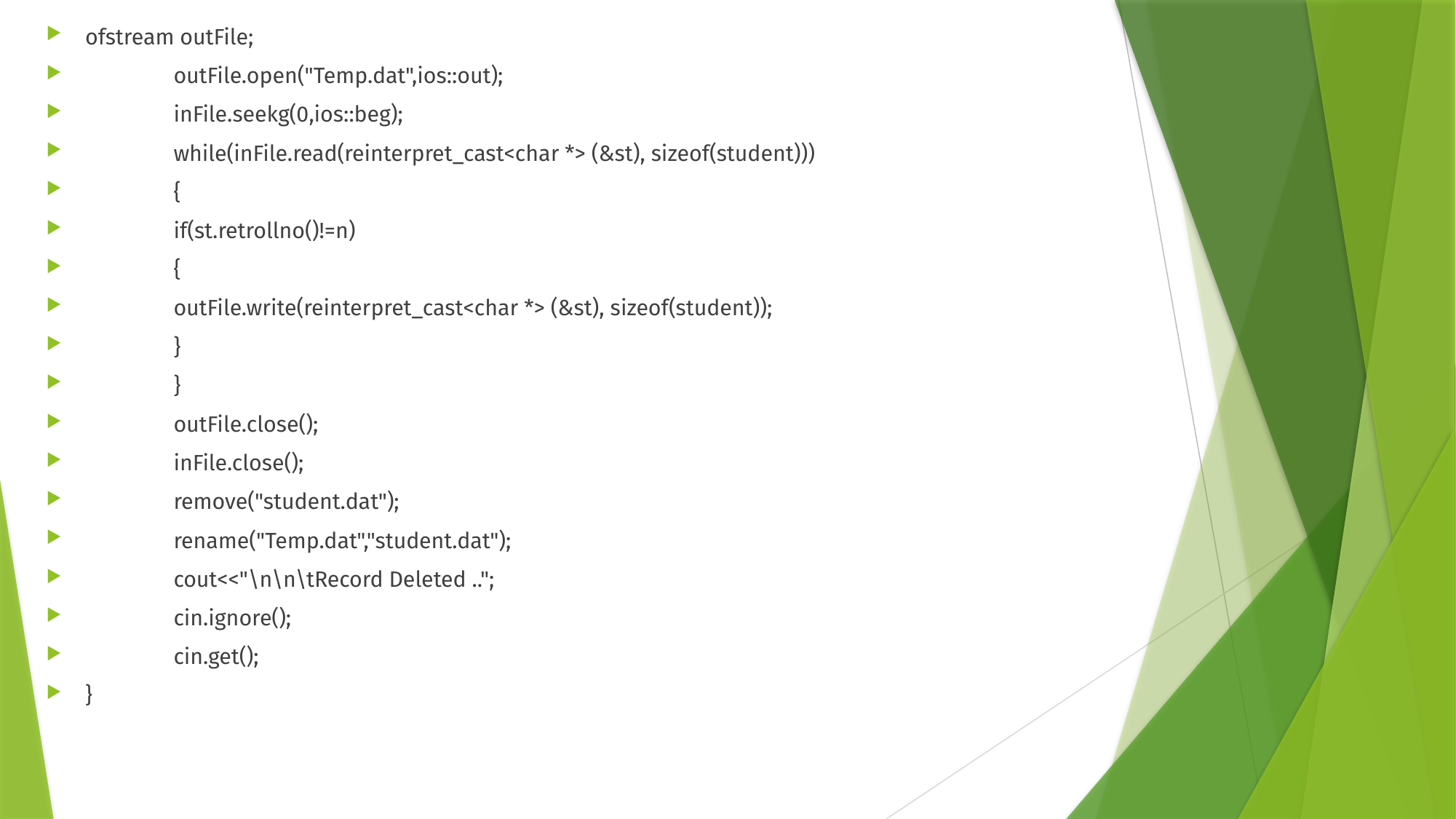

ofstream outFile;
	outFile.open("Temp.dat",ios::out);
	inFile.seekg(0,ios::beg);
	while(inFile.read(reinterpret_cast<char *> (&st), sizeof(student)))
	{
		if(st.retrollno()!=n)
		{
			outFile.write(reinterpret_cast<char *> (&st), sizeof(student));
		}
	}
	outFile.close();
	inFile.close();
	remove("student.dat");
	rename("Temp.dat","student.dat");
	cout<<"\n\n\tRecord Deleted ..";
	cin.ignore();
	cin.get();
}